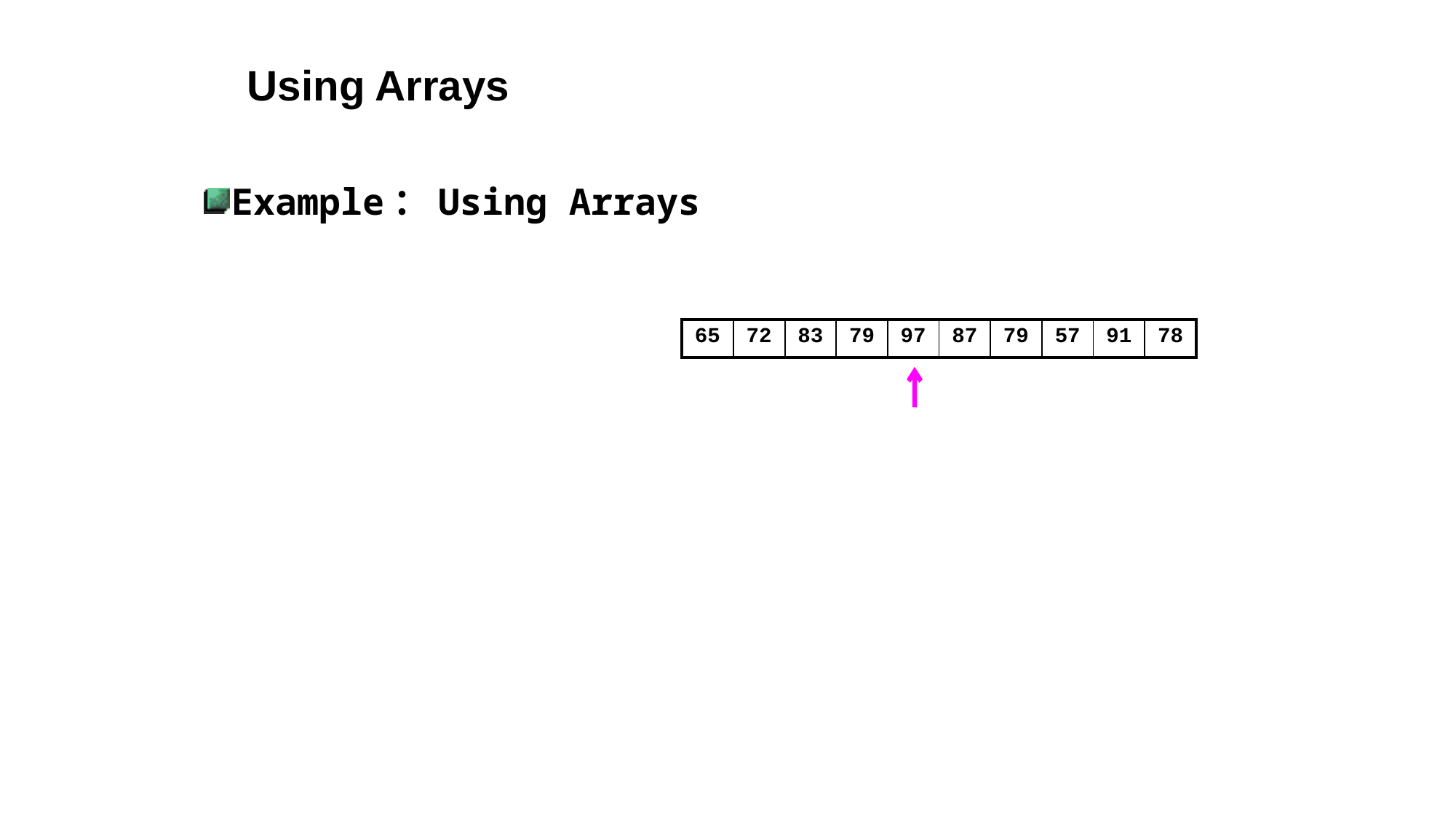

# Using Arrays
Example：Using Arrays

| 65 | 72 | 83 | 79 | 97 | 87 | 79 | 57 | 91 | 78 |
| --- | --- | --- | --- | --- | --- | --- | --- | --- | --- |

#include <stdio.h>
#define MAX 32

void main()
{ float score[MAX], sum;
  int i, best;

  printf("Input %d scores:\n",MAX);

  for (i=0; i<MAX; i++)
    scanf("%f", &score[i]);